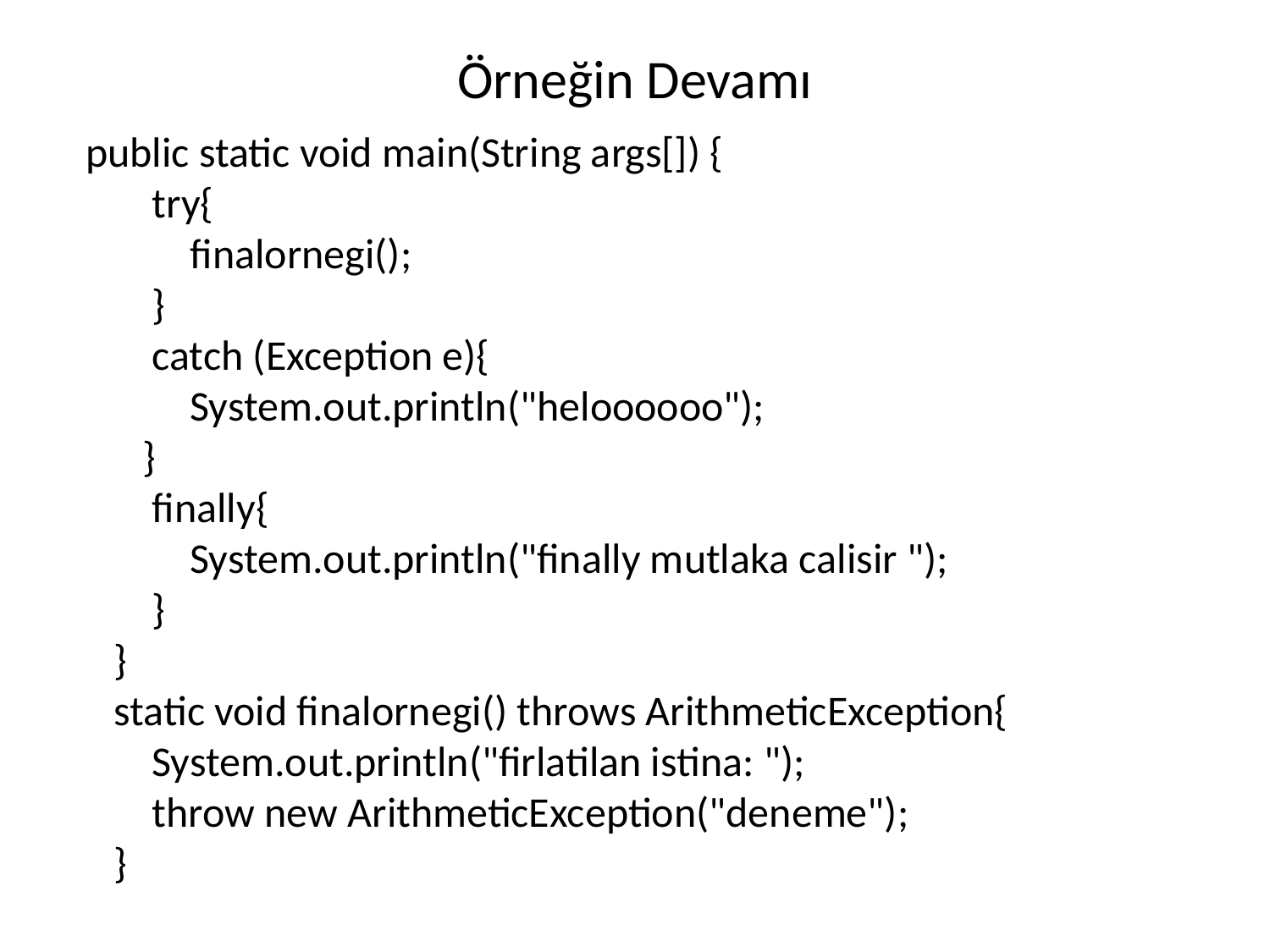

# Örneğin Devamı
 public static void main(String args[]) {
        try{
            finalornegi();
        }
        catch (Exception e){
            System.out.println("heloooooo");
       }
        finally{
            System.out.println("finally mutlaka calisir ");
        }
    }
    static void finalornegi() throws ArithmeticException{
        System.out.println("firlatilan istina: ");
        throw new ArithmeticException("deneme");
    }